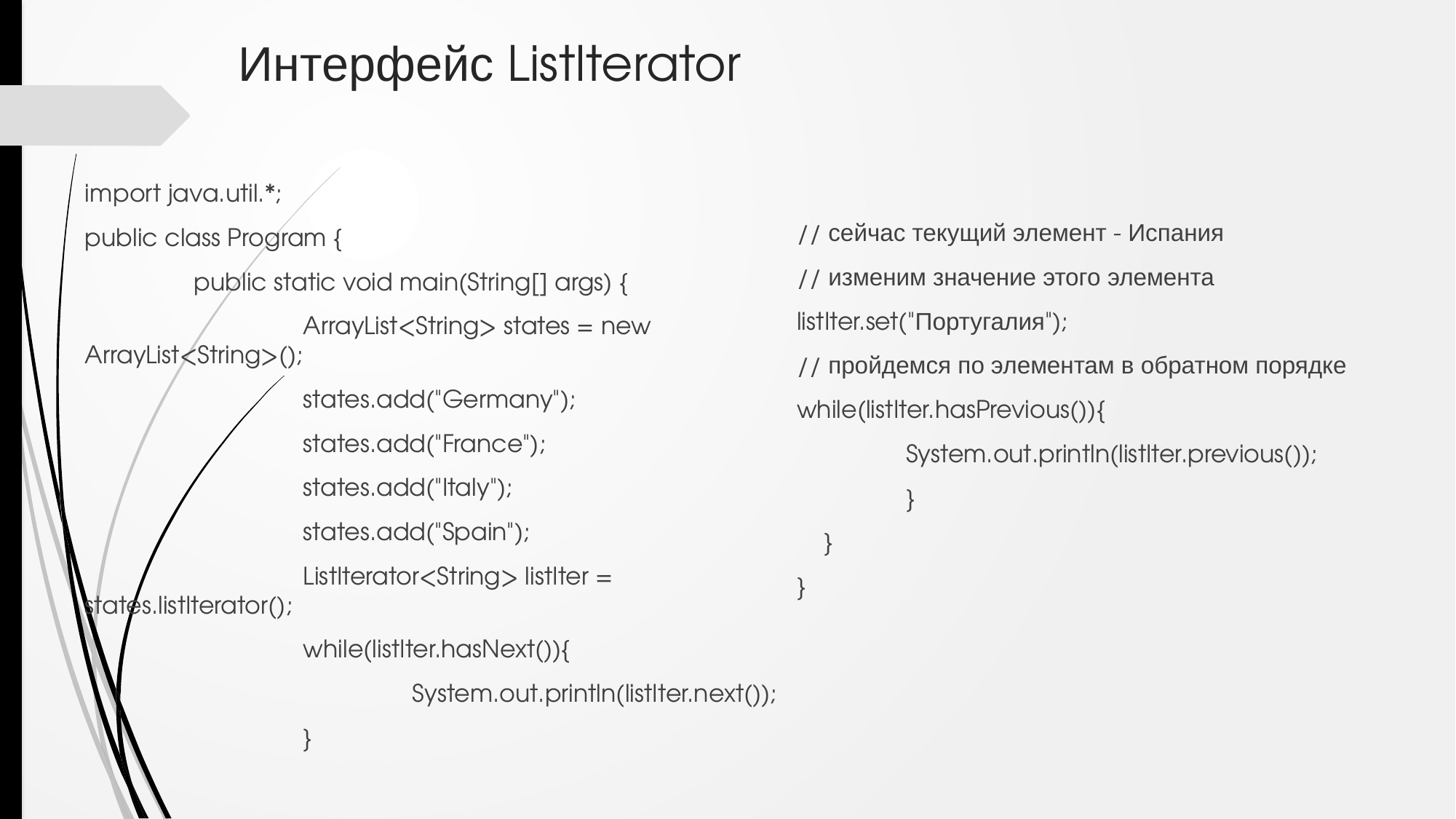

# Интерфейс ListIterator
import java.util.*;
public class Program {
	public static void main(String[] args) {
		ArrayList<String> states = new ArrayList<String>();
		states.add("Germany");
		states.add("France");
		states.add("Italy");
		states.add("Spain");
		ListIterator<String> listIter = states.listIterator();
		while(listIter.hasNext()){
			System.out.println(listIter.next());
		}
// сейчас текущий элемент - Испания
// изменим значение этого элемента
listIter.set("Португалия");
// пройдемся по элементам в обратном порядке
while(listIter.hasPrevious()){
	System.out.println(listIter.previous());
	}
    }
}